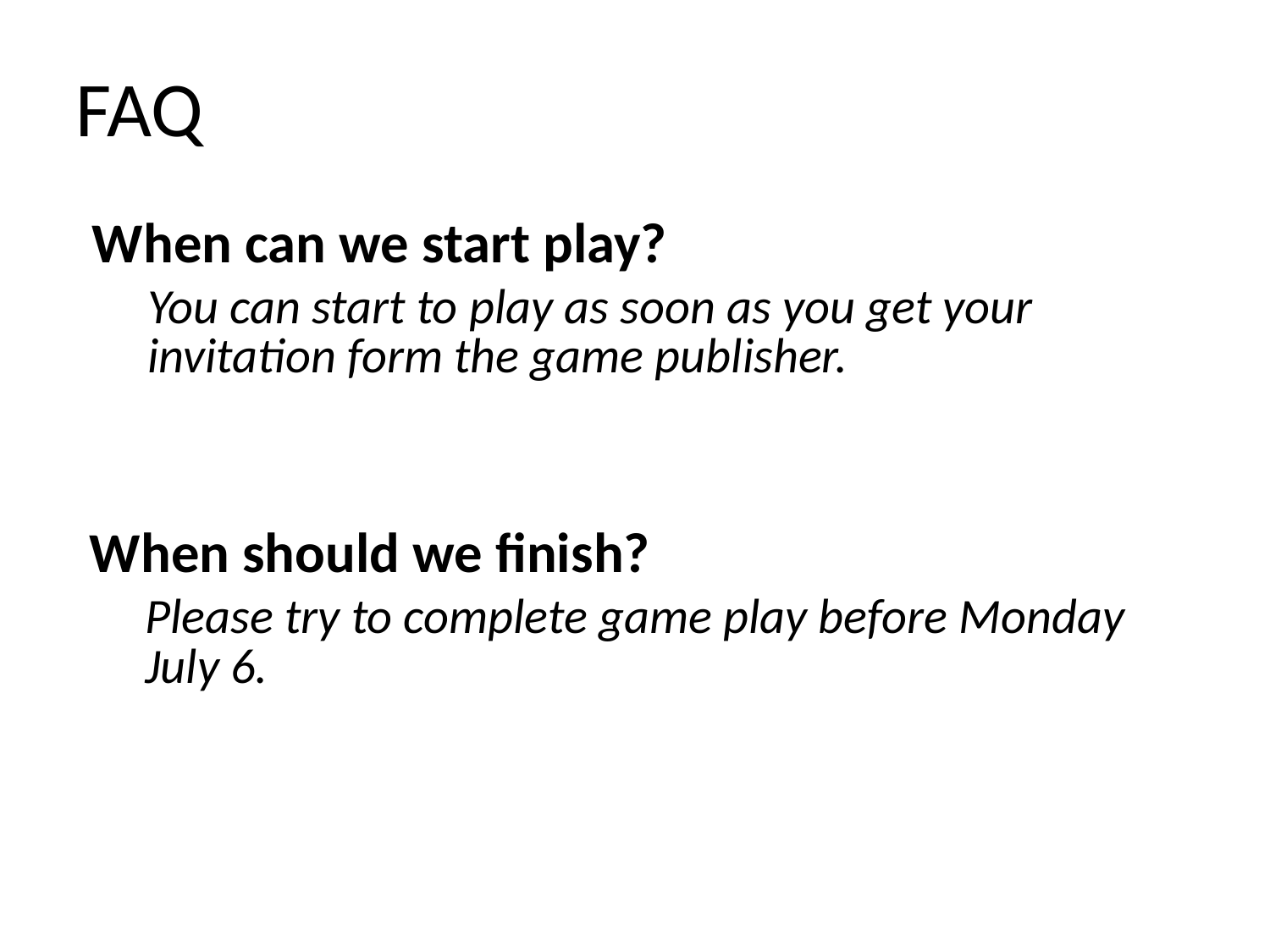

FAQ
When can we start play?
You can start to play as soon as you get your invitation form the game publisher.

When should we finish?
Please try to complete game play before Monday July 6.